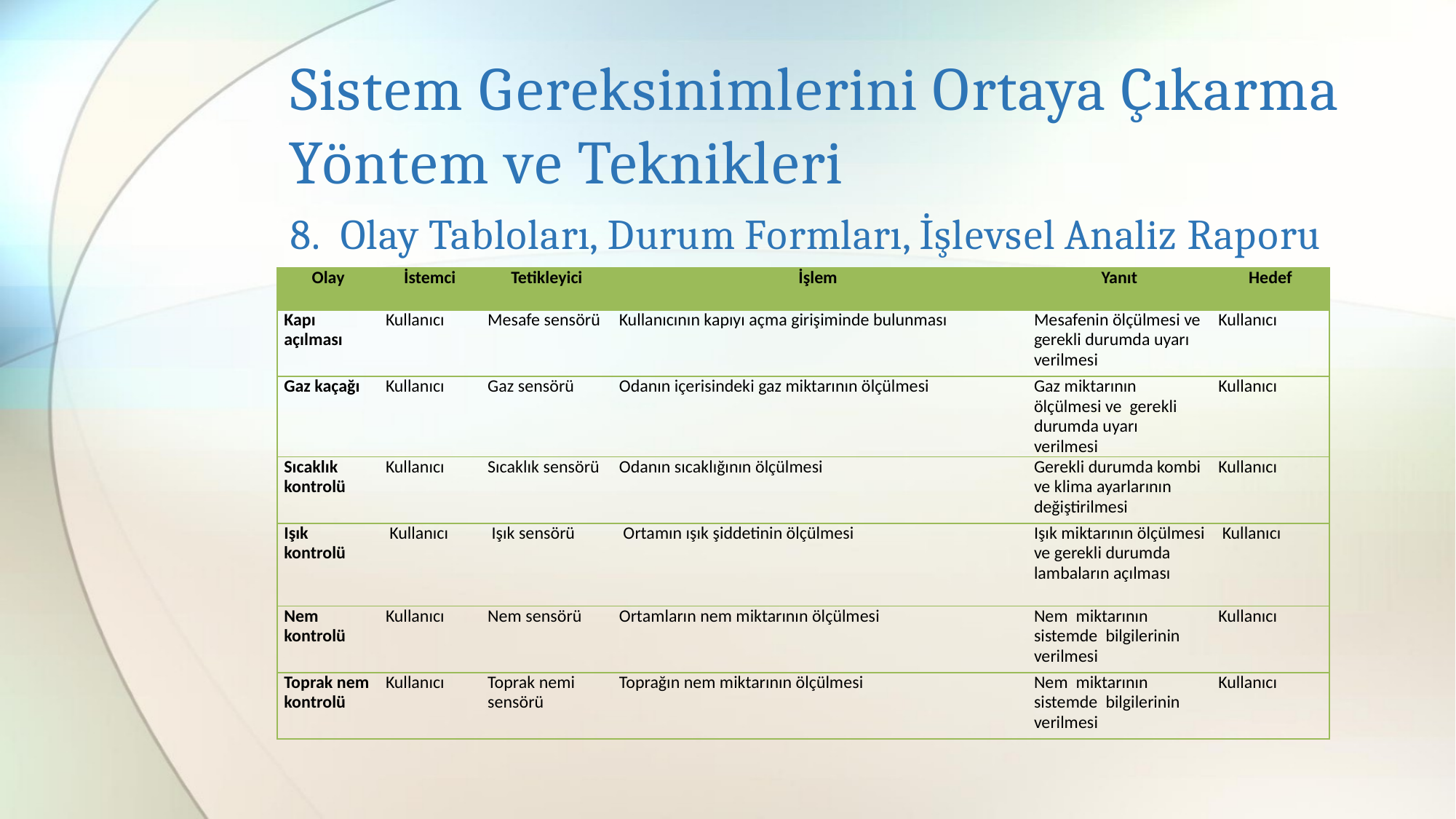

# Sistem Gereksinimlerini Ortaya Çıkarma Yöntem ve Teknikleri
8.  Olay Tabloları, Durum Formları, İşlevsel Analiz Raporu
| Olay | İstemci | Tetikleyici | İşlem | Yanıt | Hedef |
| --- | --- | --- | --- | --- | --- |
| Kapı açılması | Kullanıcı | Mesafe sensörü | Kullanıcının kapıyı açma girişiminde bulunması | Mesafenin ölçülmesi ve gerekli durumda uyarı verilmesi | Kullanıcı |
| Gaz kaçağı | Kullanıcı | Gaz sensörü | Odanın içerisindeki gaz miktarının ölçülmesi | Gaz miktarının ölçülmesi ve gerekli durumda uyarı verilmesi | Kullanıcı |
| Sıcaklık kontrolü | Kullanıcı | Sıcaklık sensörü | Odanın sıcaklığının ölçülmesi | Gerekli durumda kombi ve klima ayarlarının değiştirilmesi | Kullanıcı |
| Işık kontrolü | Kullanıcı | Işık sensörü | Ortamın ışık şiddetinin ölçülmesi | Işık miktarının ölçülmesi ve gerekli durumda lambaların açılması | Kullanıcı |
| Nem kontrolü | Kullanıcı | Nem sensörü | Ortamların nem miktarının ölçülmesi | Nem miktarının sistemde bilgilerinin verilmesi | Kullanıcı |
| Toprak nem kontrolü | Kullanıcı | Toprak nemi sensörü | Toprağın nem miktarının ölçülmesi | Nem miktarının sistemde bilgilerinin verilmesi | Kullanıcı |